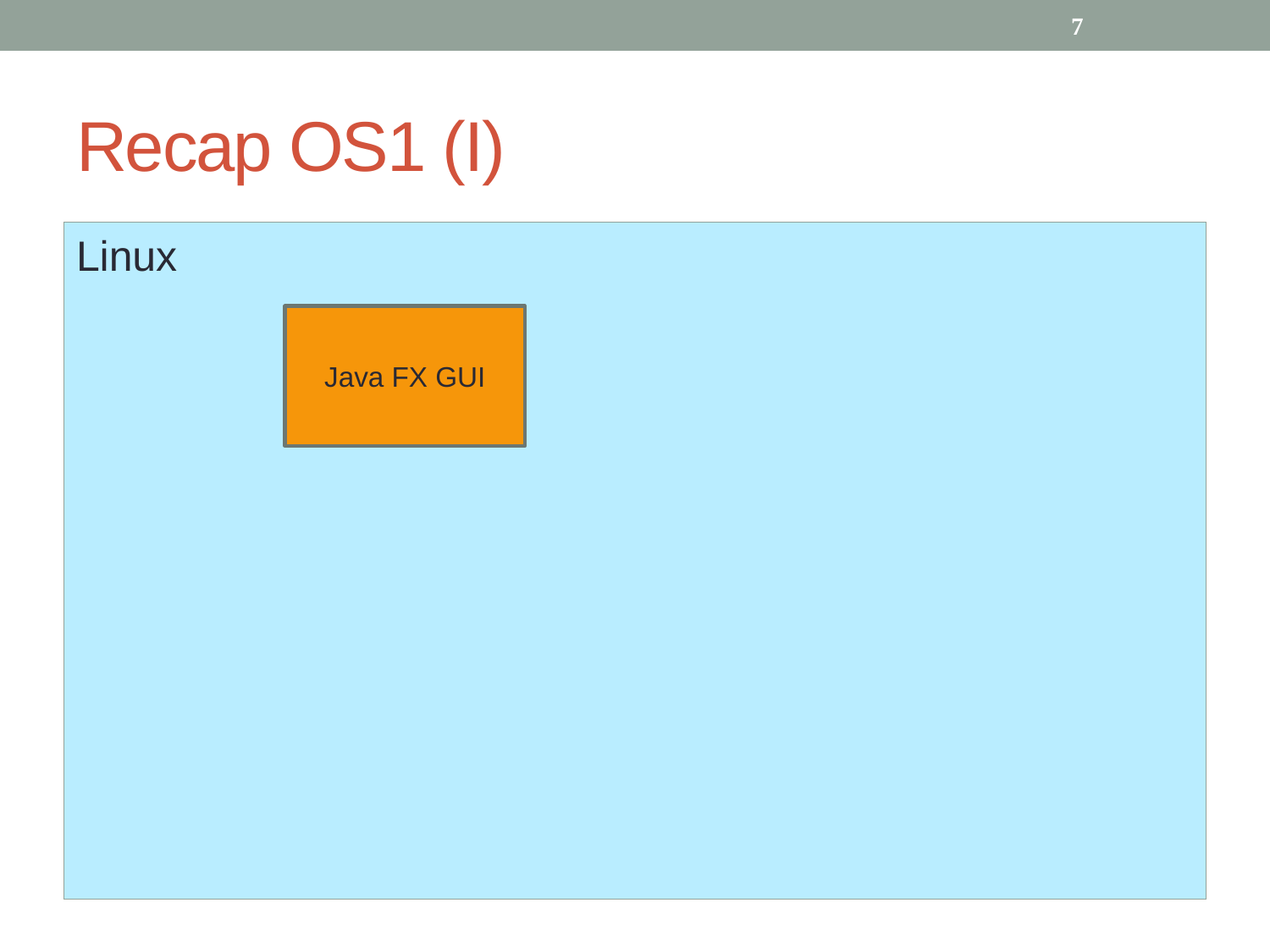

7
# Recap OS1 (I)
Linux
Java FX GUI